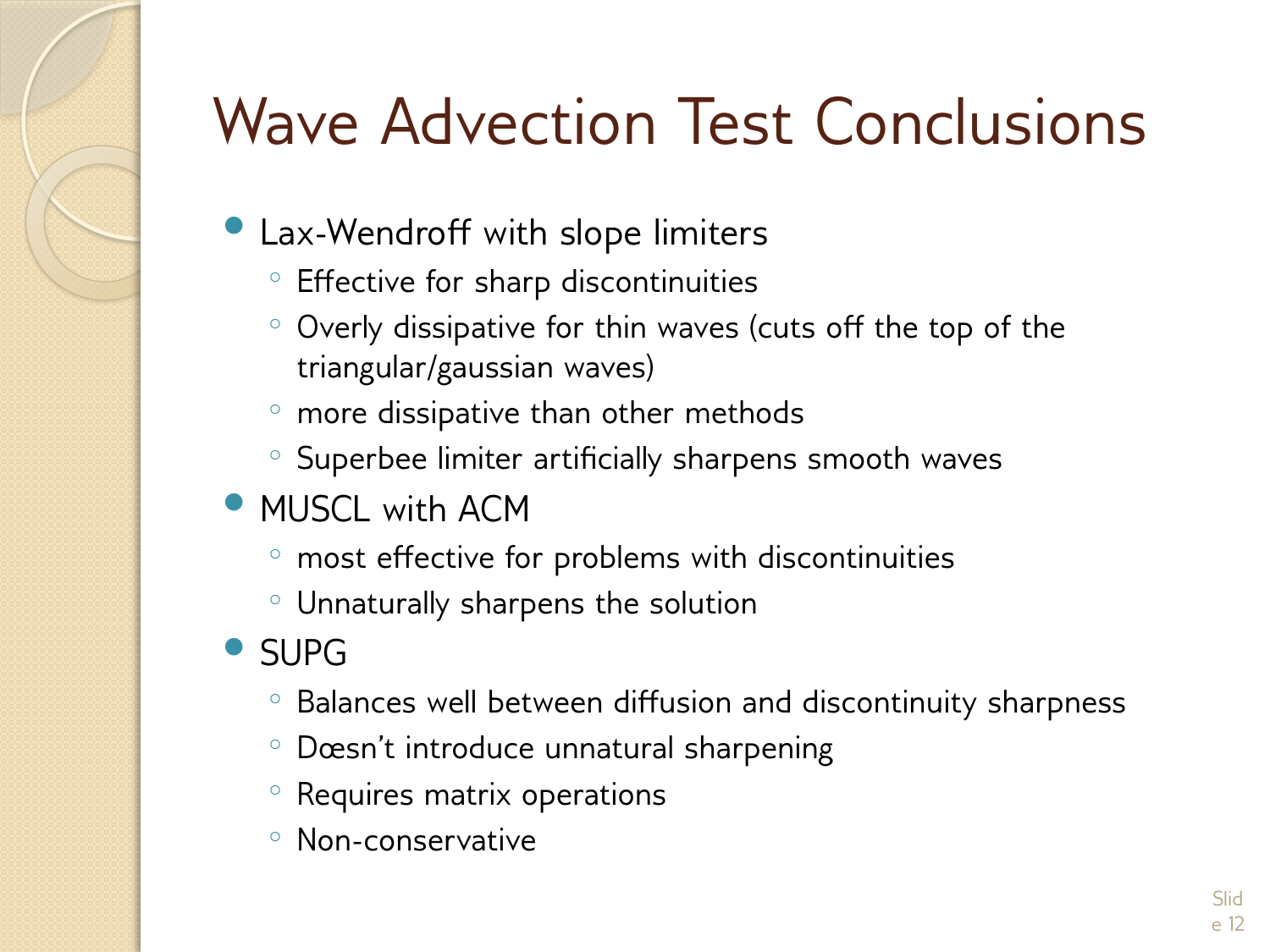

# Wave Advection Test Conclusions
Lax-Wendroff with slope limiters
Effective for sharp discontinuities
Overly dissipative for thin waves (cuts off the top of the triangular/gaussian waves)
more dissipative than other methods
Superbee limiter artificially sharpens smooth waves
MUSCL with ACM
most effective for problems with discontinuities
Unnaturally sharpens the solution
SUPG
Balances well between diffusion and discontinuity sharpness
Doesn’t introduce unnatural sharpening
Requires matrix operations
Non-conservative
Slide 12